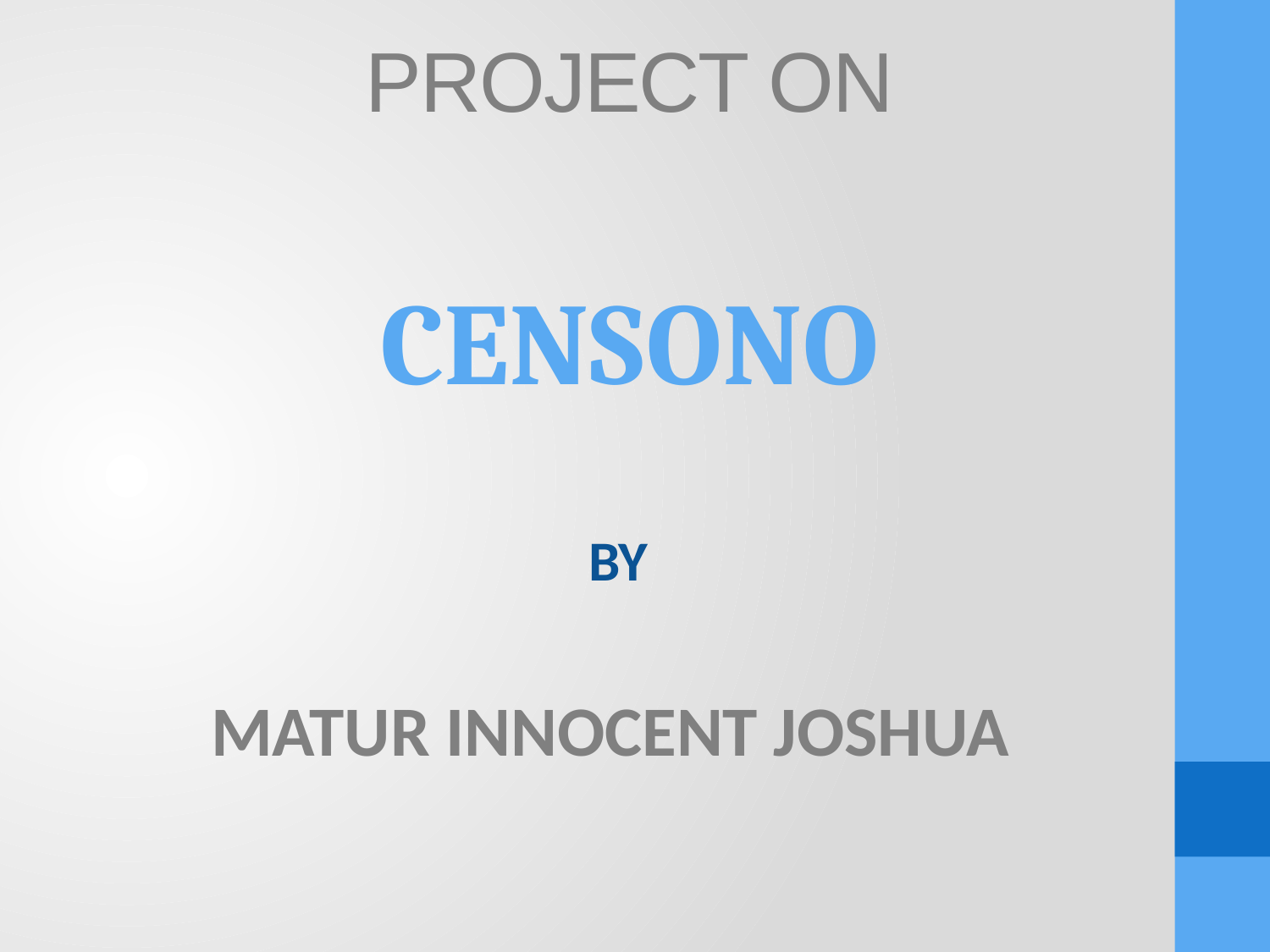

# PROJECT ON CENSONO
BY

MATUR INNOCENT JOSHUA